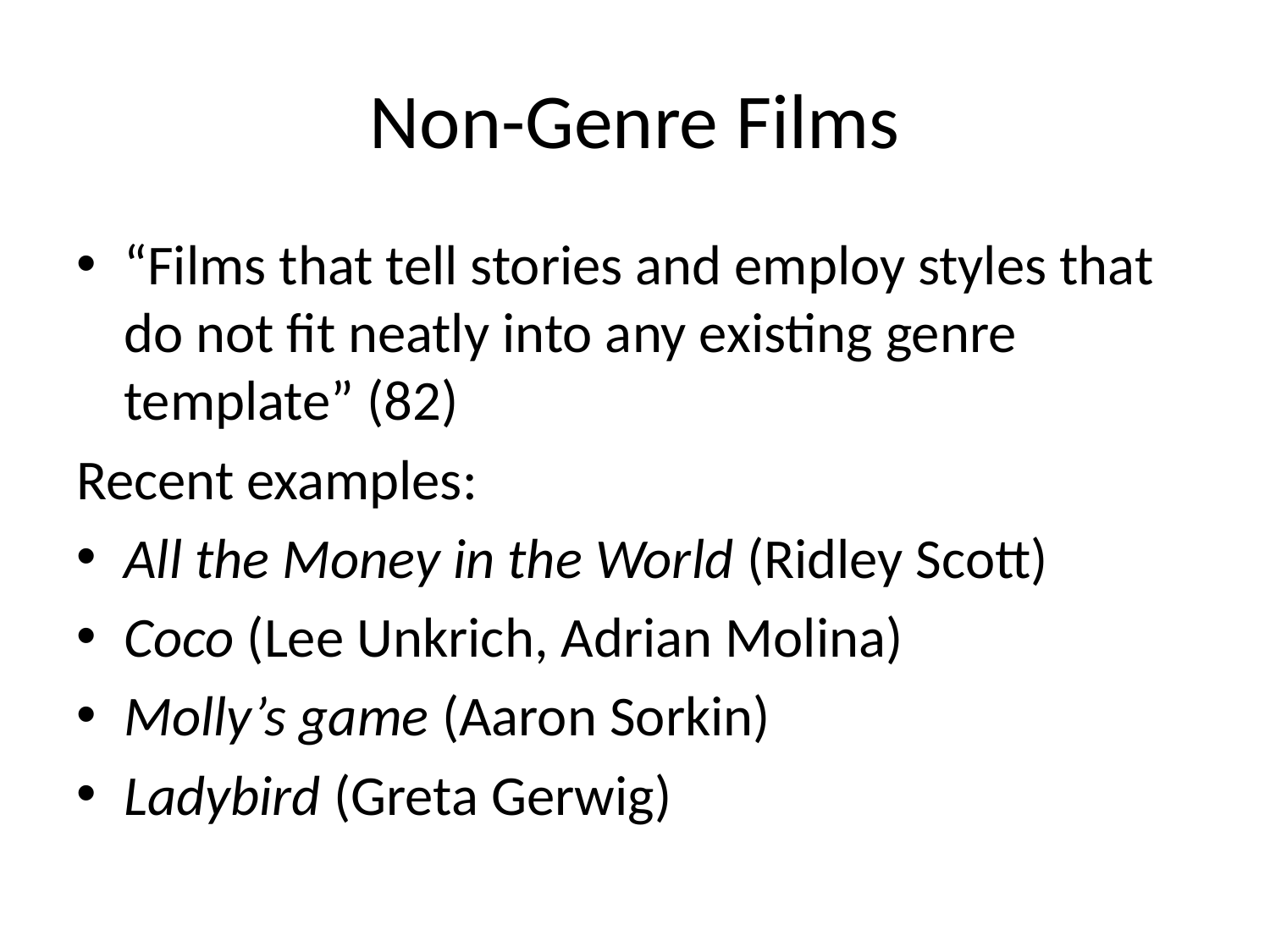

# Non-Genre Films
“Films that tell stories and employ styles that do not fit neatly into any existing genre template” (82)
Recent examples:
All the Money in the World (Ridley Scott)
Coco (Lee Unkrich, Adrian Molina)
Molly’s game (Aaron Sorkin)
Ladybird (Greta Gerwig)